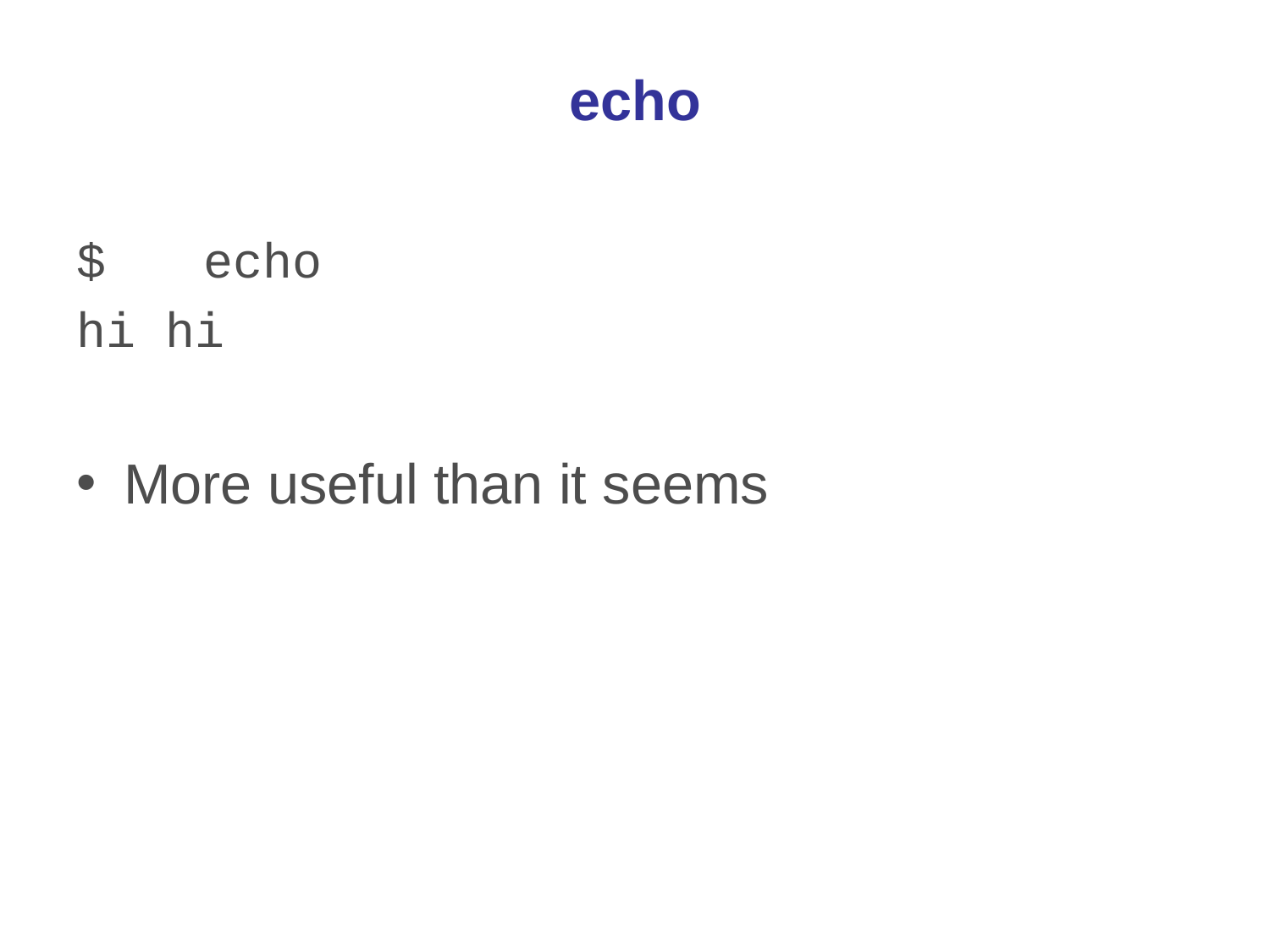

# echo
$	echo	hi hi

More useful than it seems